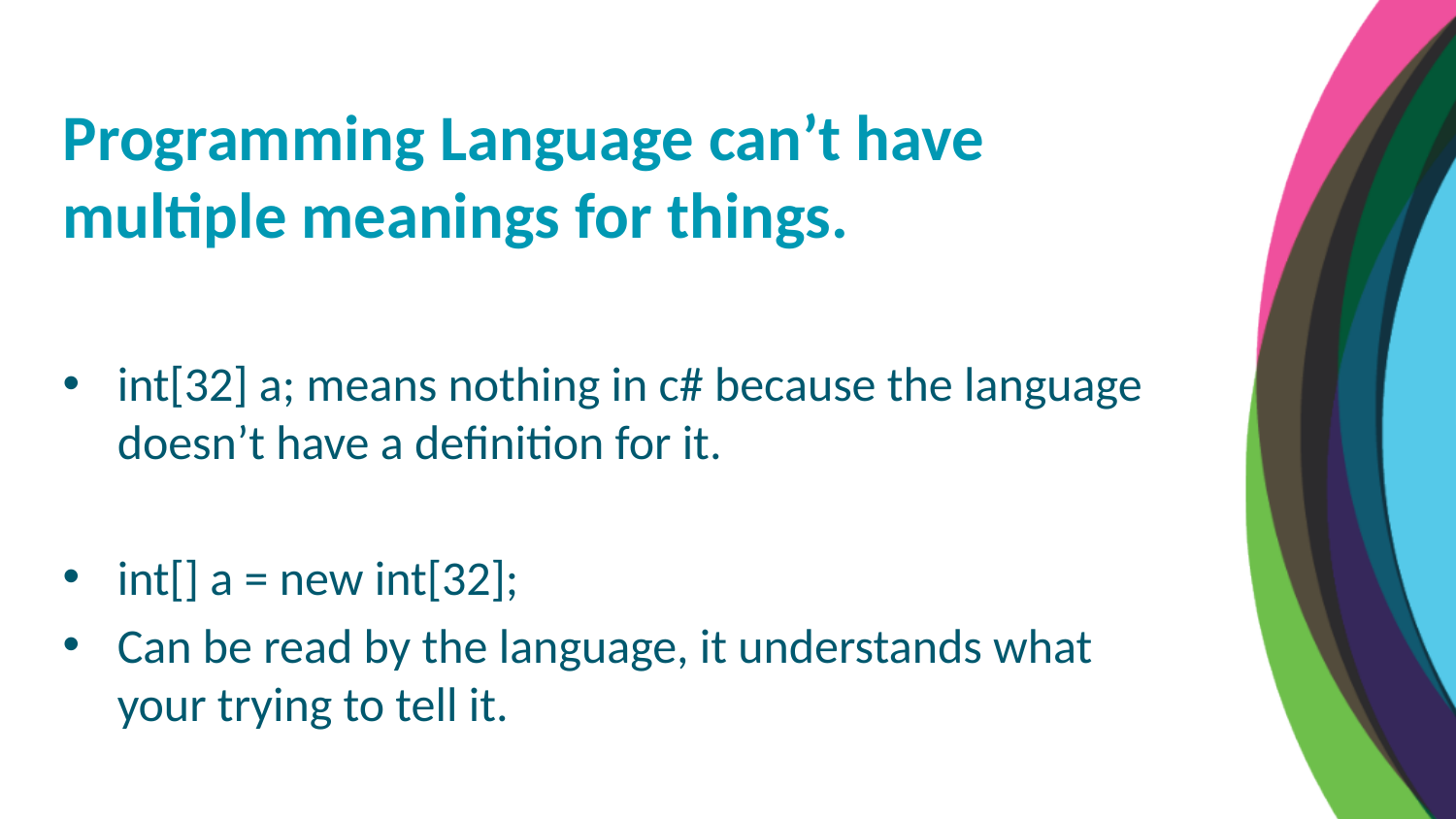

Programming Language can’t have multiple meanings for things.

int[32] a; means nothing in c# because the language doesn’t have a definition for it.

int[] a = new int[32];
Can be read by the language, it understands what your trying to tell it.